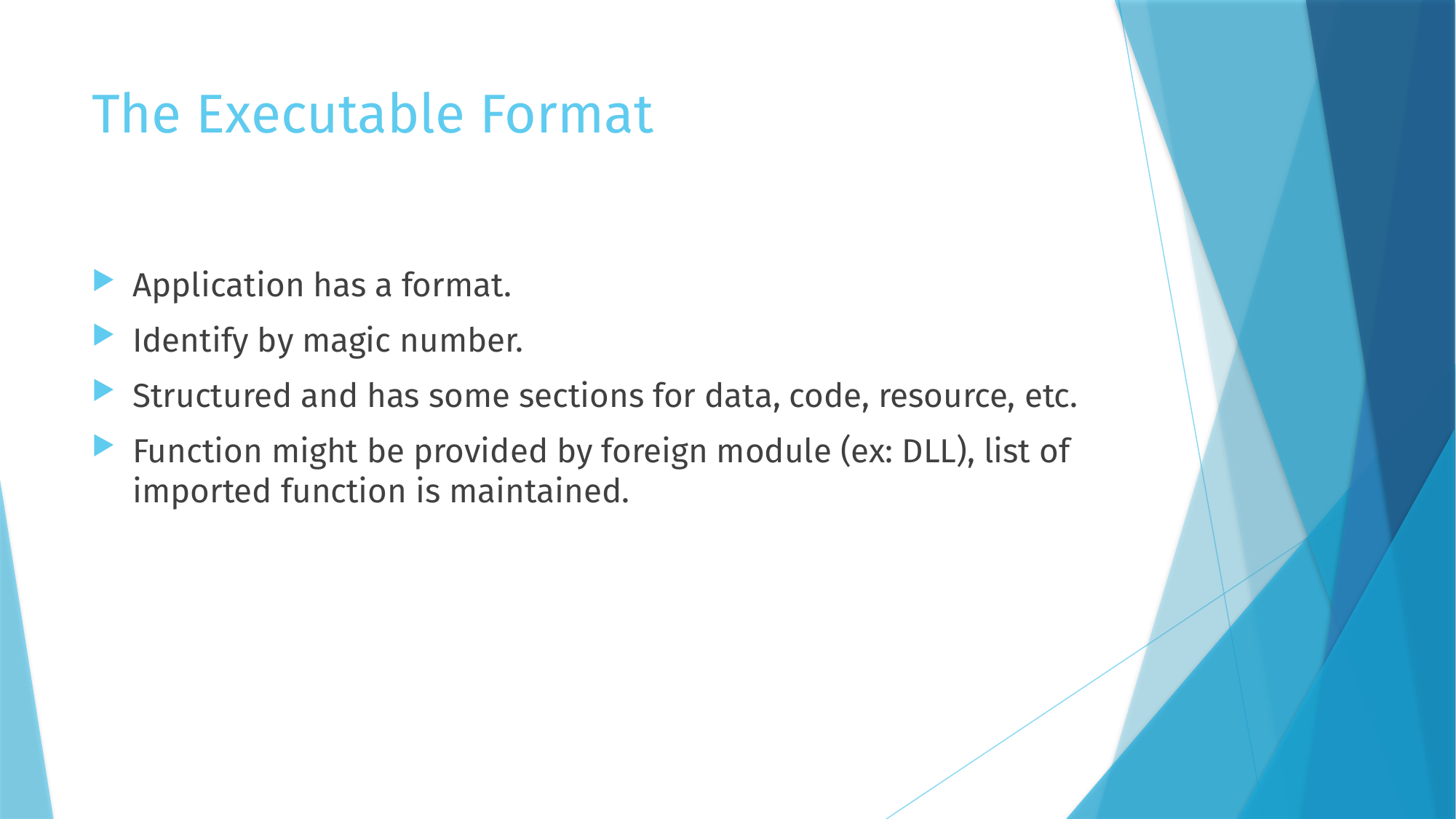

# The Executable Format
Application has a format.
Identify by magic number.
Structured and has some sections for data, code, resource, etc.
Function might be provided by foreign module (ex: DLL), list of imported function is maintained.